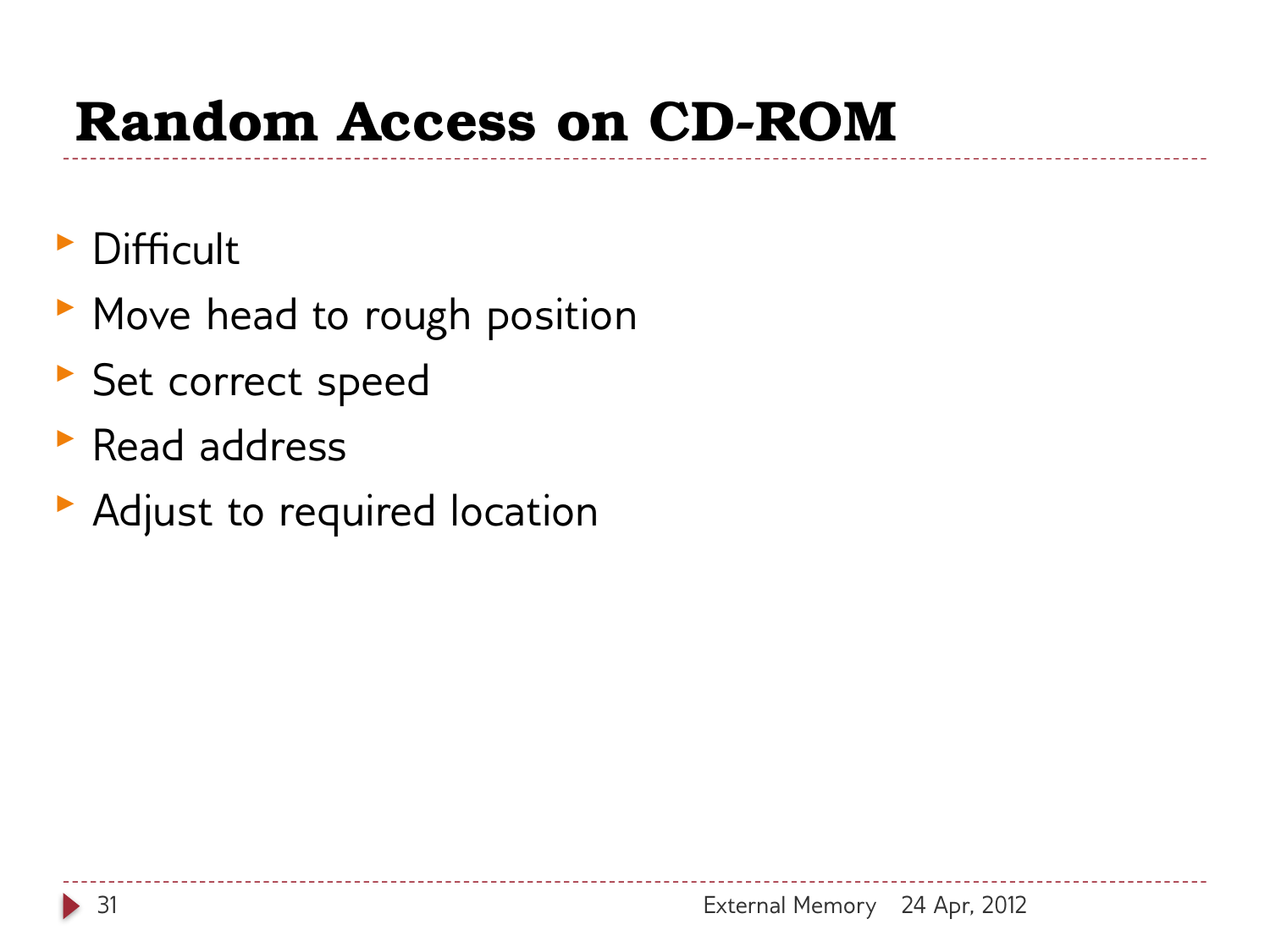

# Random Access on CD-ROM
Difficult
Move head to rough position
Set correct speed
Read address
Adjust to required location
31
External Memory
24 Apr, 2012